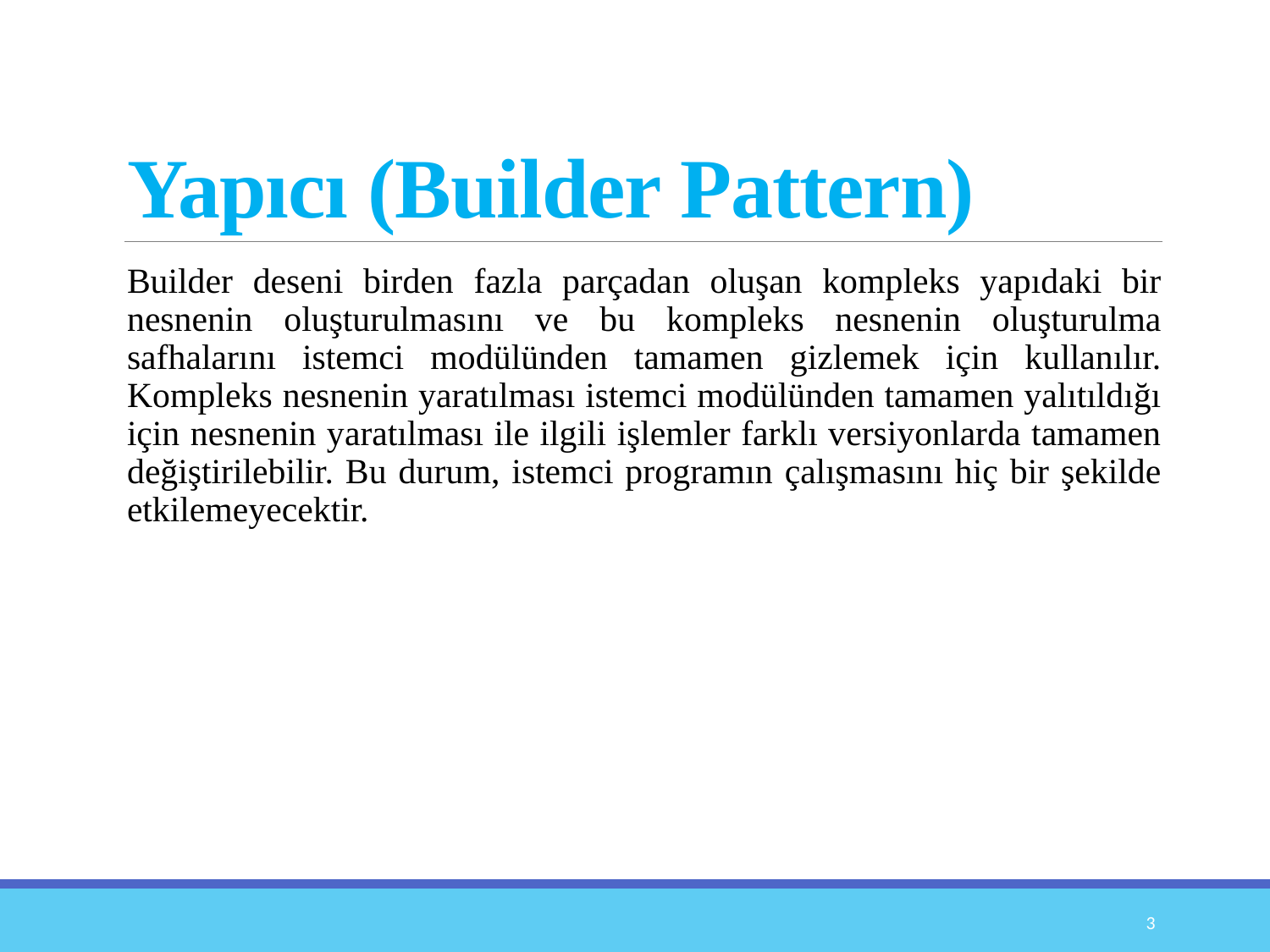

# Yapıcı (Builder Pattern)
Builder deseni birden fazla parçadan oluşan kompleks yapıdaki bir nesnenin oluşturulmasını ve bu kompleks nesnenin oluşturulma safhalarını istemci modülünden tamamen gizlemek için kullanılır. Kompleks nesnenin yaratılması istemci modülünden tamamen yalıtıldığı için nesnenin yaratılması ile ilgili işlemler farklı versiyonlarda tamamen değiştirilebilir. Bu durum, istemci programın çalışmasını hiç bir şekilde etkilemeyecektir.
3